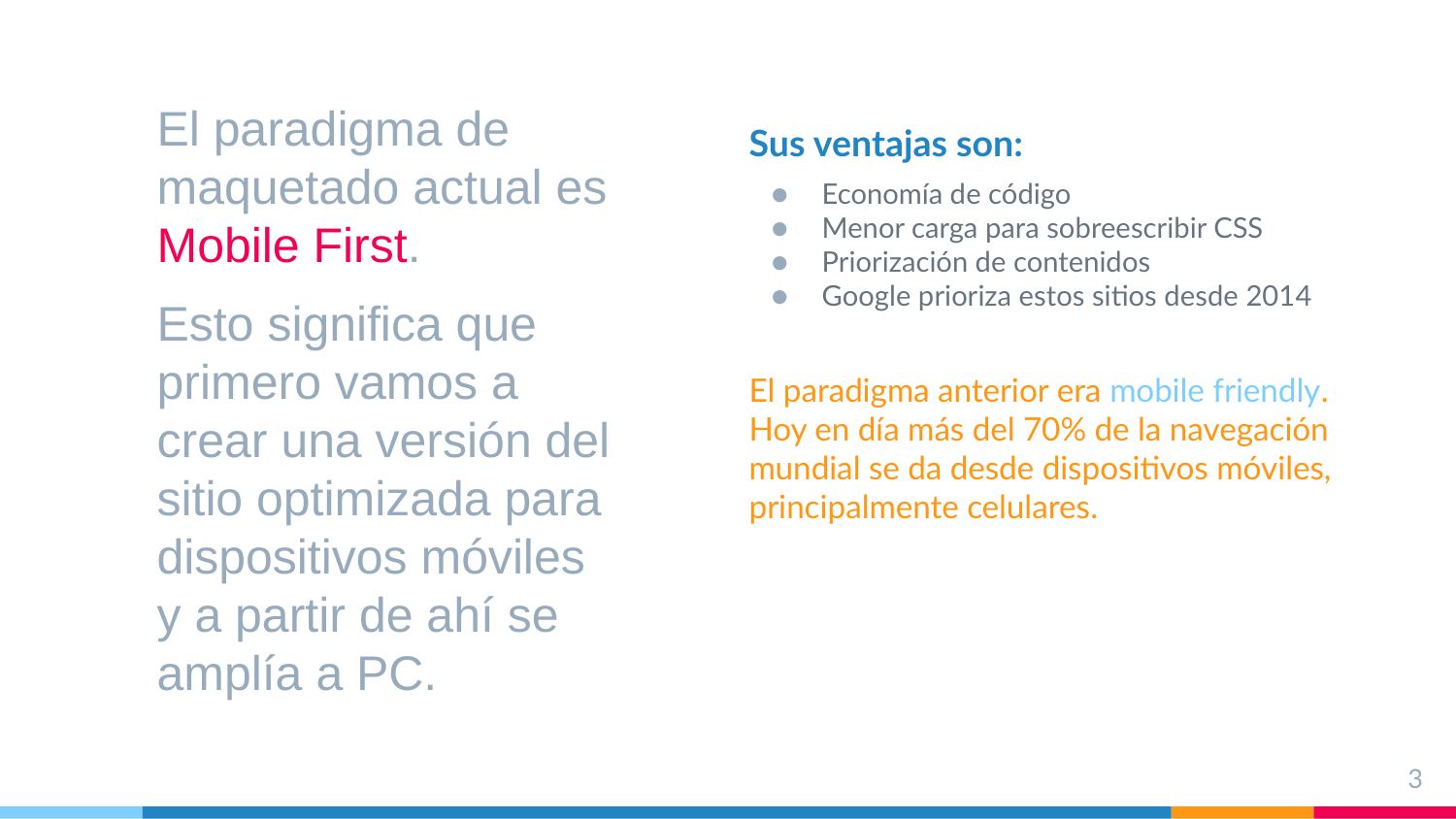

# El paradigma de maquetado actual es Mobile First.
Esto significa que primero vamos a crear una versión del sitio optimizada para dispositivos móviles y a partir de ahí se amplía a PC.
Sus ventajas son:
Economía de código
Menor carga para sobreescribir CSS
Priorización de contenidos
Google prioriza estos sitios desde 2014

El paradigma anterior era mobile friendly. Hoy en día más del 70% de la navegación mundial se da desde dispositivos móviles, principalmente celulares.
3